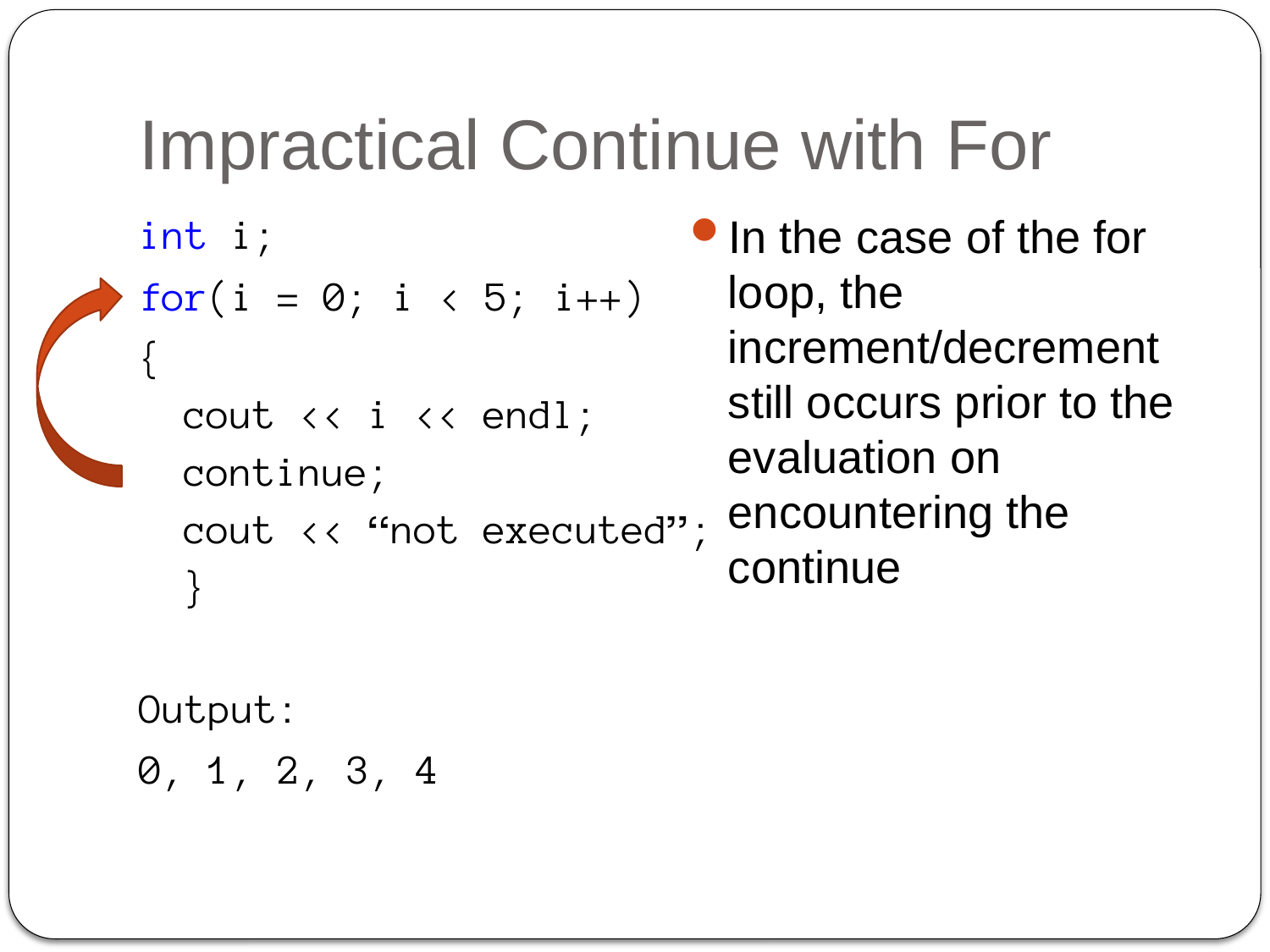

# Impractical Continue with For
int i;
for(i = 0; i < 5; i++)
{
cout << i << endl;
continue;
cout << “not executed”;
}

Output:
0, 1, 2, 3, 4
In the case of the for loop, the increment/decrement still occurs prior to the evaluation on encountering the continue